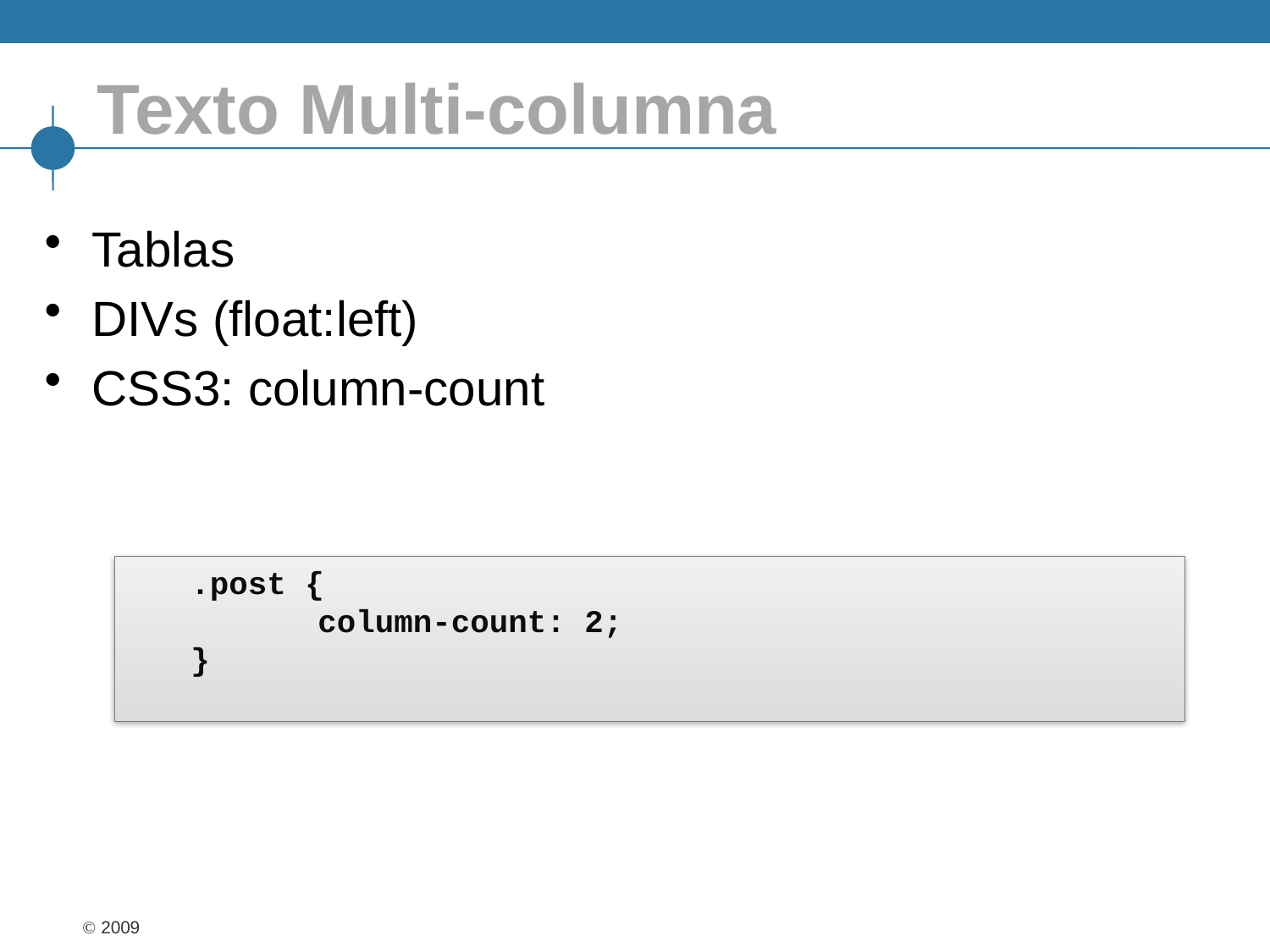

# Texto Multi-columna
Tablas
DIVs (float:left)
CSS3: column-count
.post {
	column-count: 2;
}